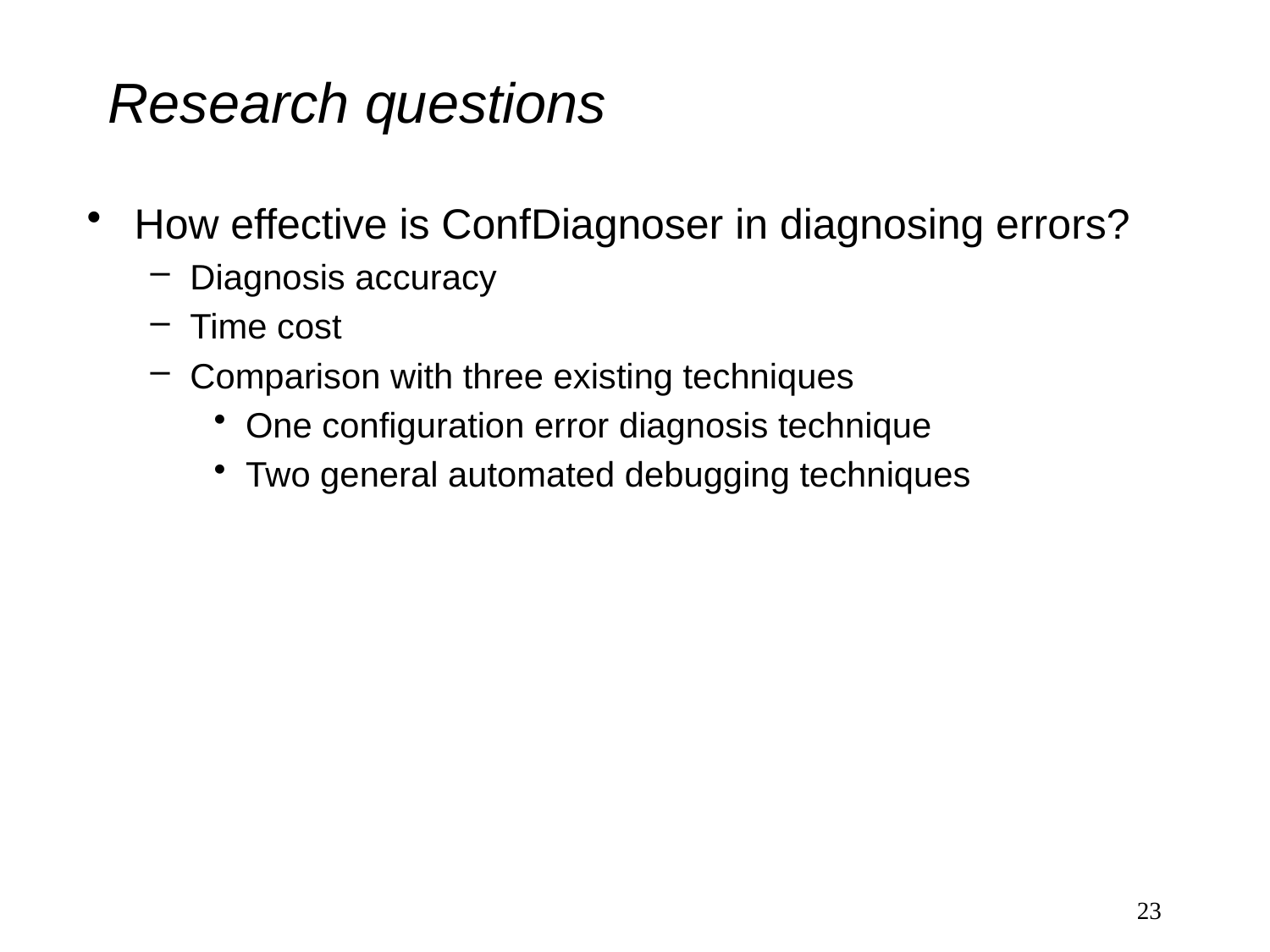

# Research questions
How effective is ConfDiagnoser in diagnosing errors?
Diagnosis accuracy
Time cost
Comparison with three existing techniques
One configuration error diagnosis technique
Two general automated debugging techniques

23